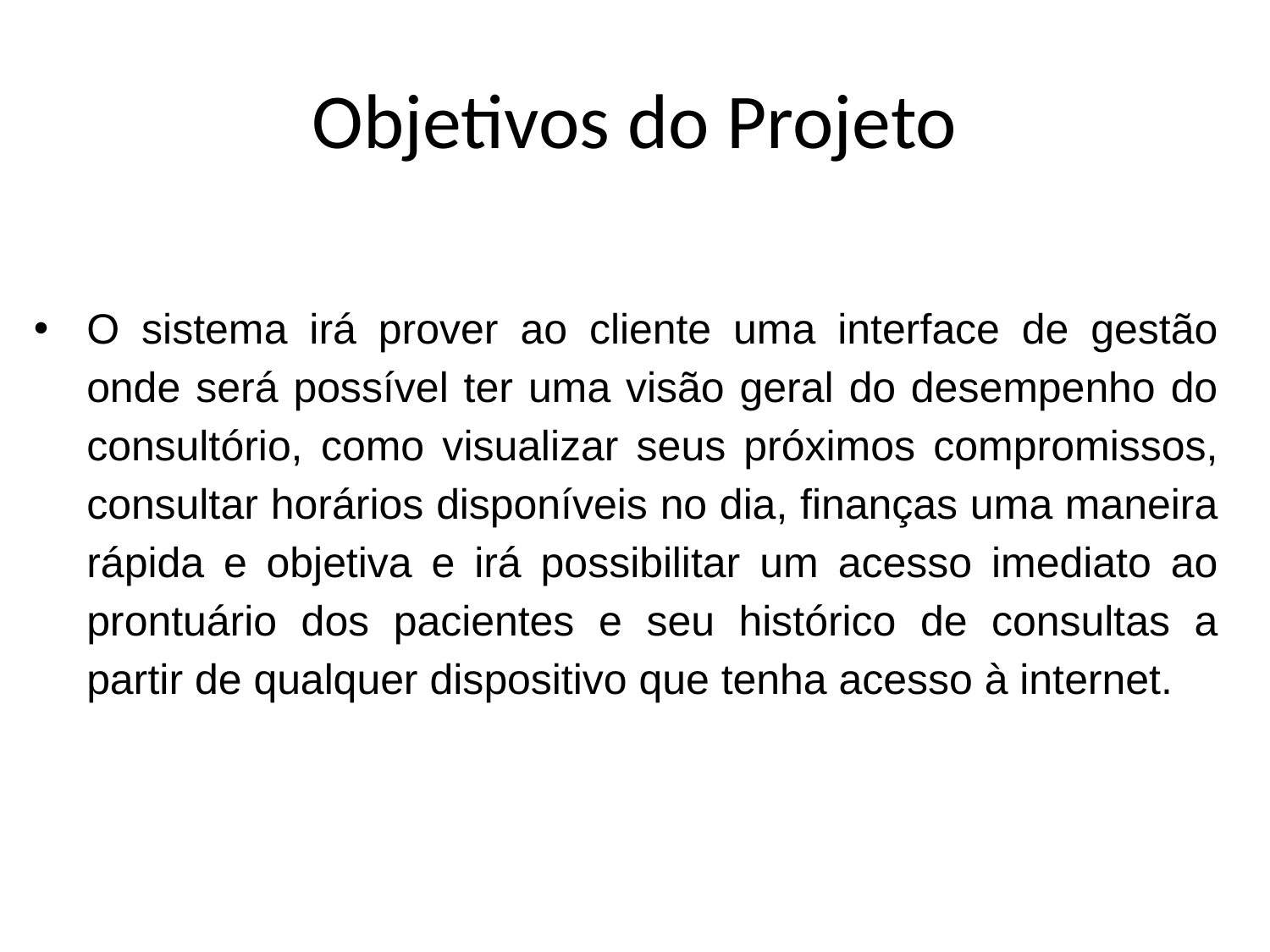

# Objetivos do Projeto

O sistema irá prover ao cliente uma interface de gestão onde será possível ter uma visão geral do desempenho do consultório, como visualizar seus próximos compromissos, consultar horários disponíveis no dia, finanças uma maneira rápida e objetiva e irá possibilitar um acesso imediato ao prontuário dos pacientes e seu histórico de consultas a partir de qualquer dispositivo que tenha acesso à internet.